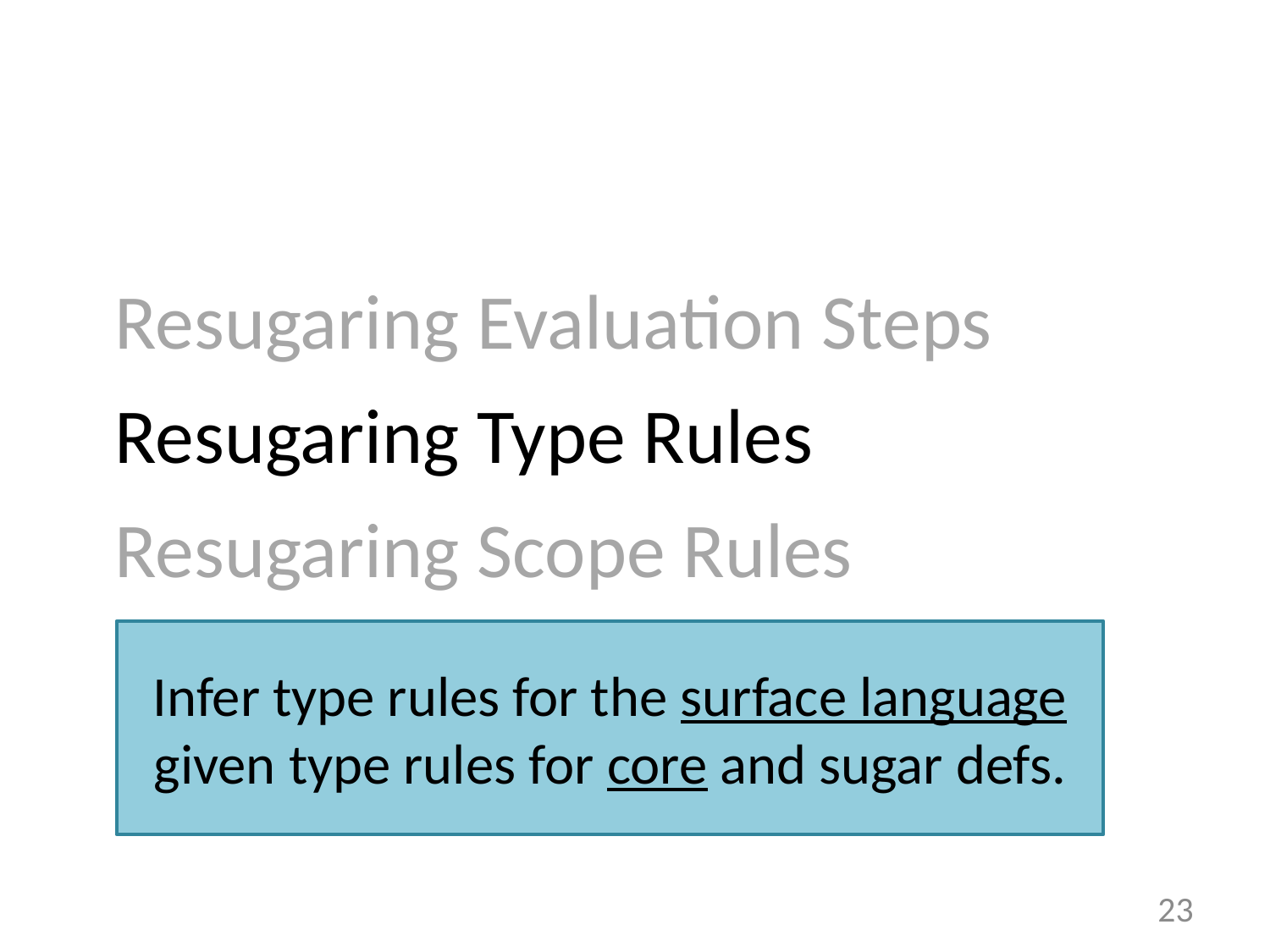

Resugaring Evaluation Steps
Resugaring Type Rules
Resugaring Scope Rules
Infer type rules for the surface language given type rules for core and sugar defs.
23